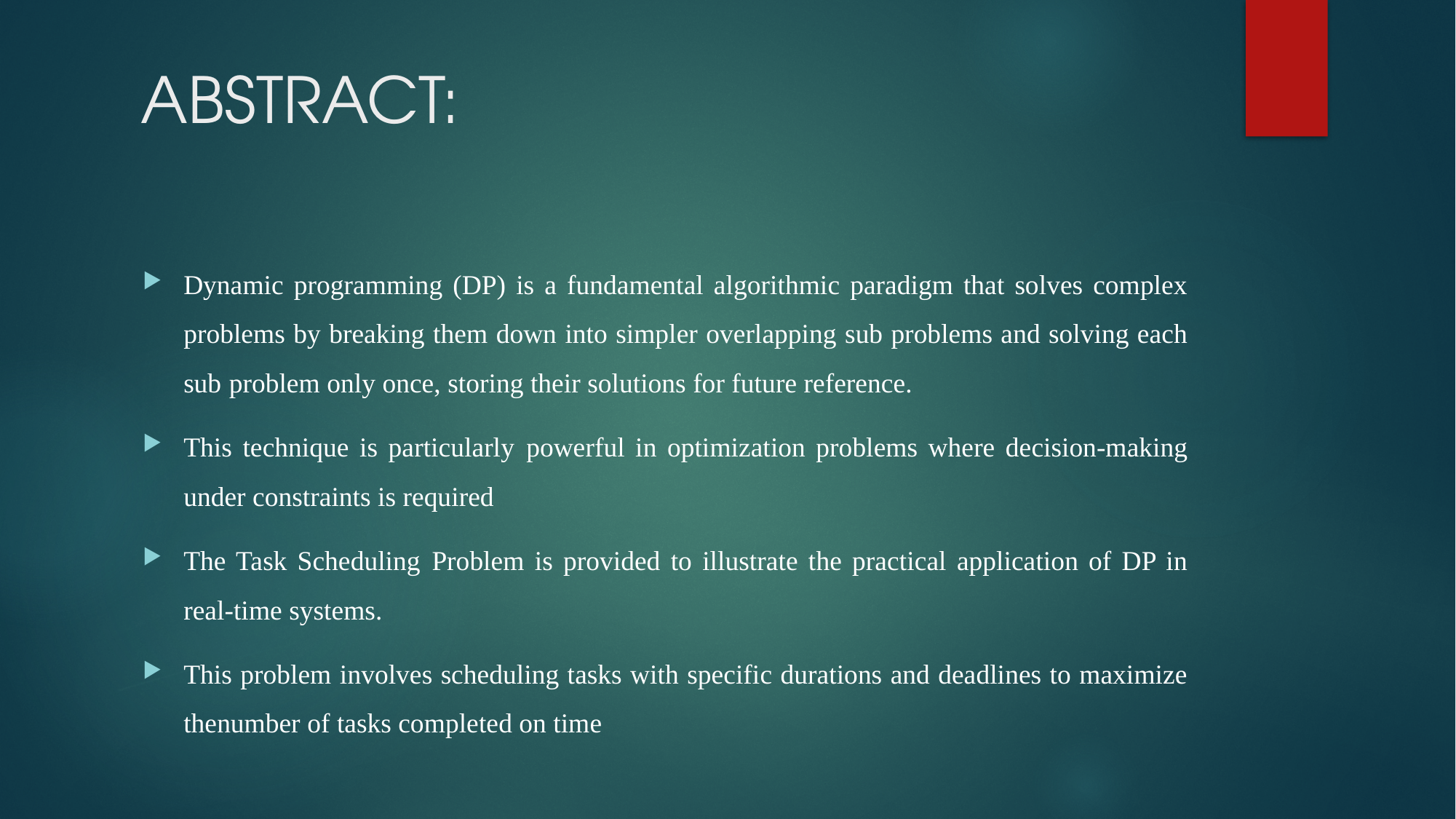

# ABSTRACT:
Dynamic programming (DP) is a fundamental algorithmic paradigm that solves complex problems by breaking them down into simpler overlapping sub problems and solving each sub problem only once, storing their solutions for future reference.
This technique is particularly powerful in optimization problems where decision-making under constraints is required
The Task Scheduling Problem is provided to illustrate the practical application of DP in real-time systems.
This problem involves scheduling tasks with specific durations and deadlines to maximize thenumber of tasks completed on time